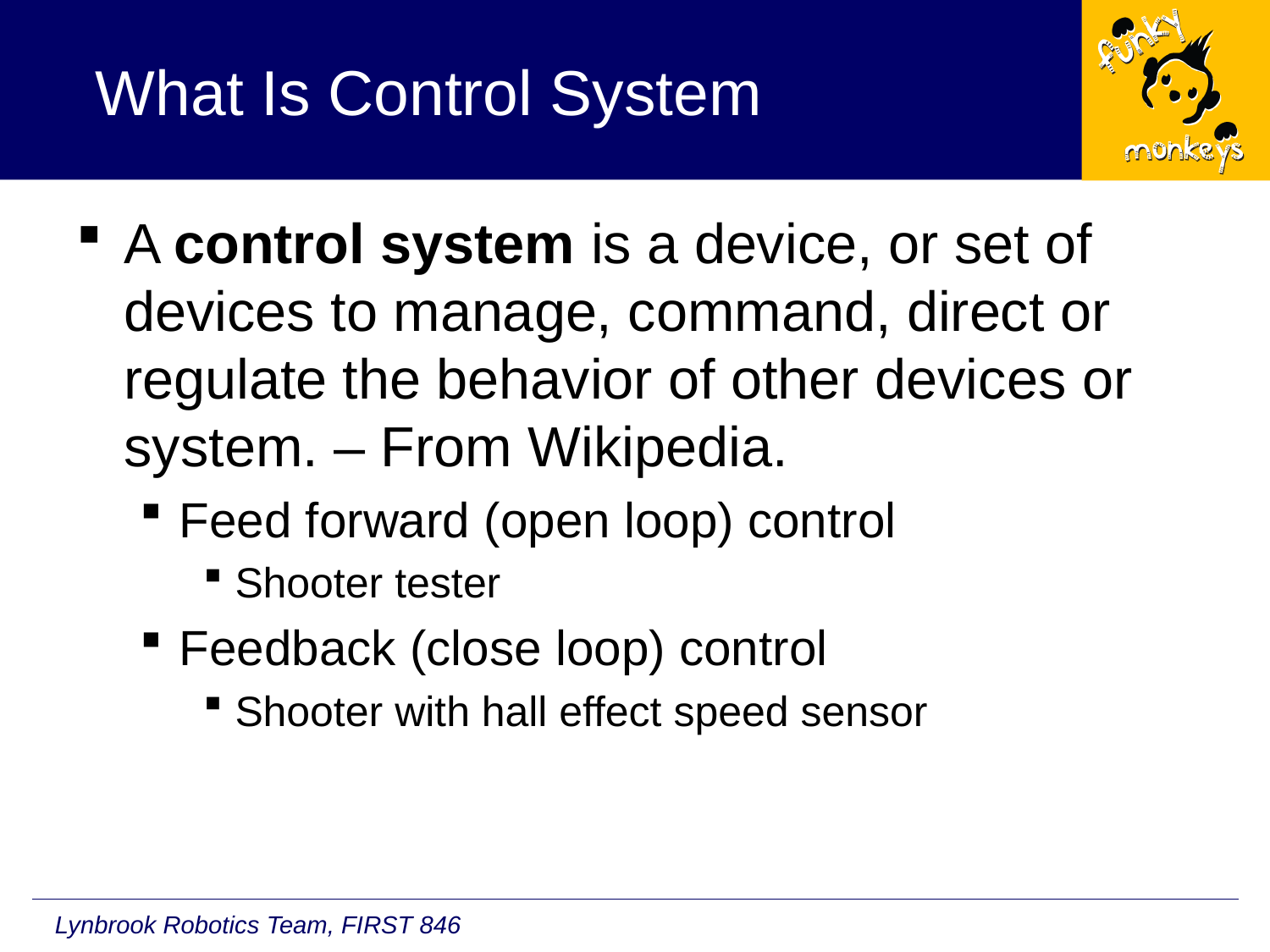

# What Is Control System
A control system is a device, or set of devices to manage, command, direct or regulate the behavior of other devices or system. – From Wikipedia.
Feed forward (open loop) control
Shooter tester
Feedback (close loop) control
Shooter with hall effect speed sensor